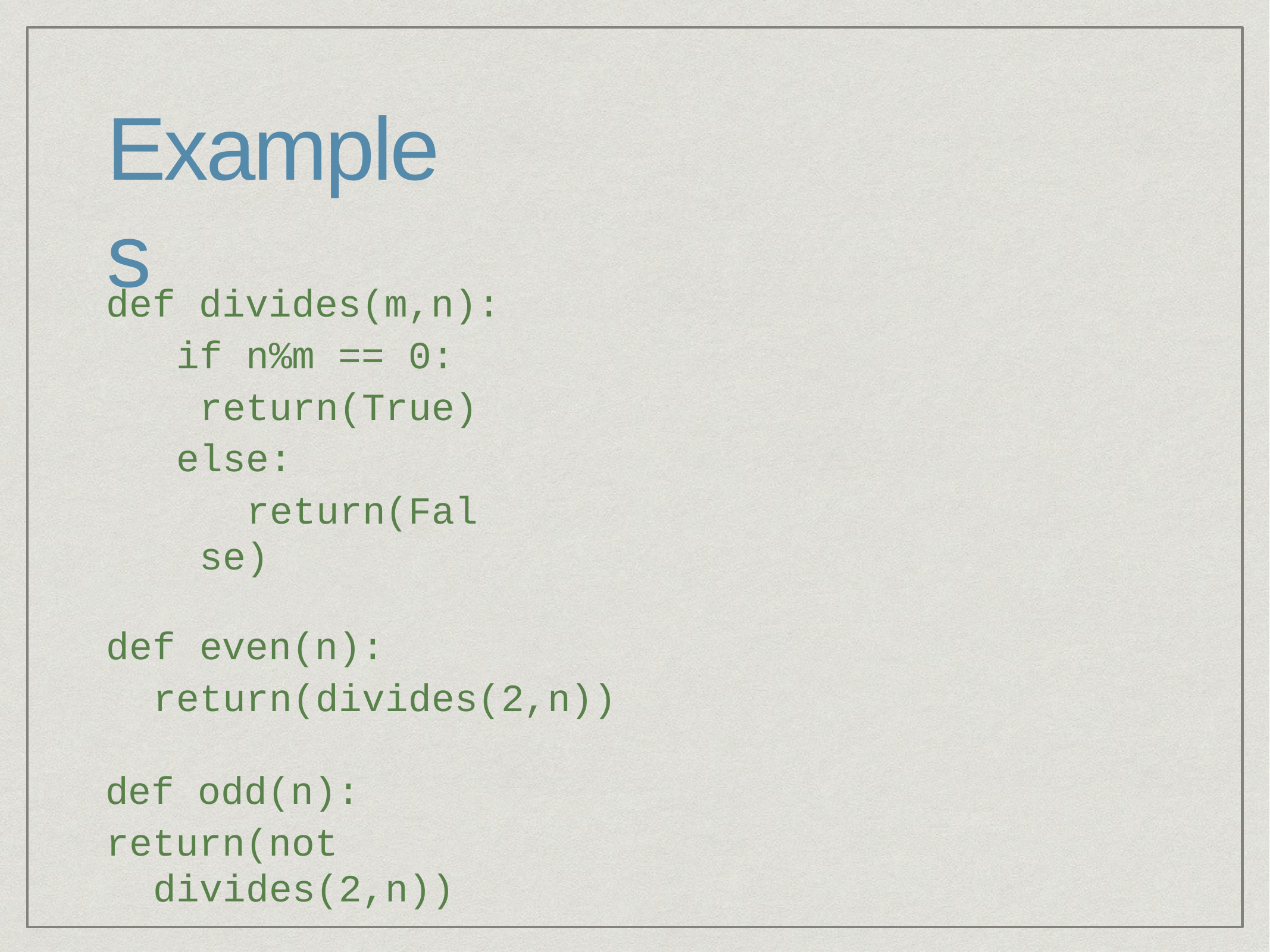

# Examples
def divides(m,n):  if n%m == 0:
return(True)  else:
return(False)
def even(n):  return(divides(2,n))

def odd(n):
return(not divides(2,n))